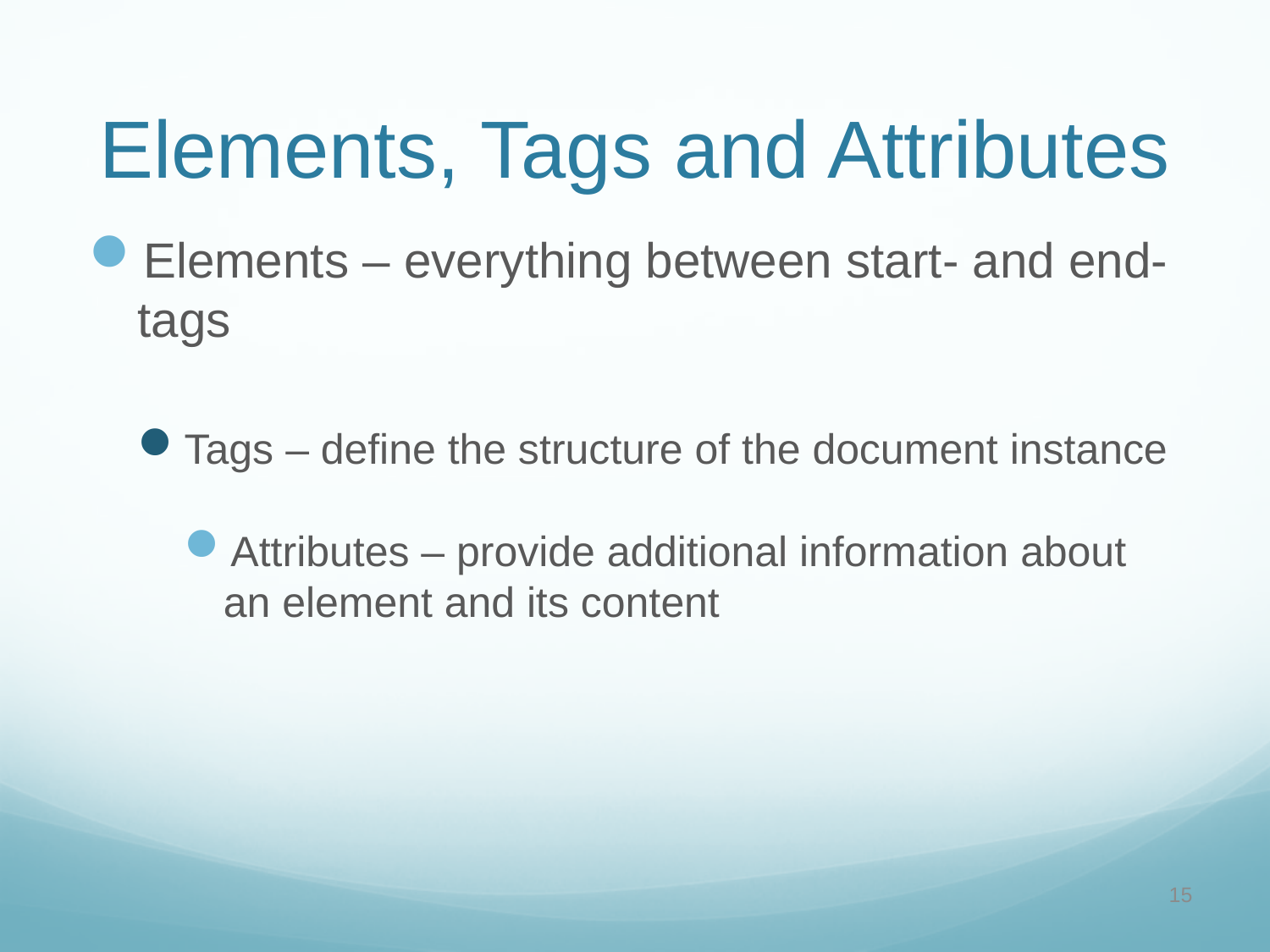

# Elements, Tags and Attributes
Elements – everything between start- and end-tags

Tags – define the structure of the document instance

Attributes – provide additional information about an element and its content
15